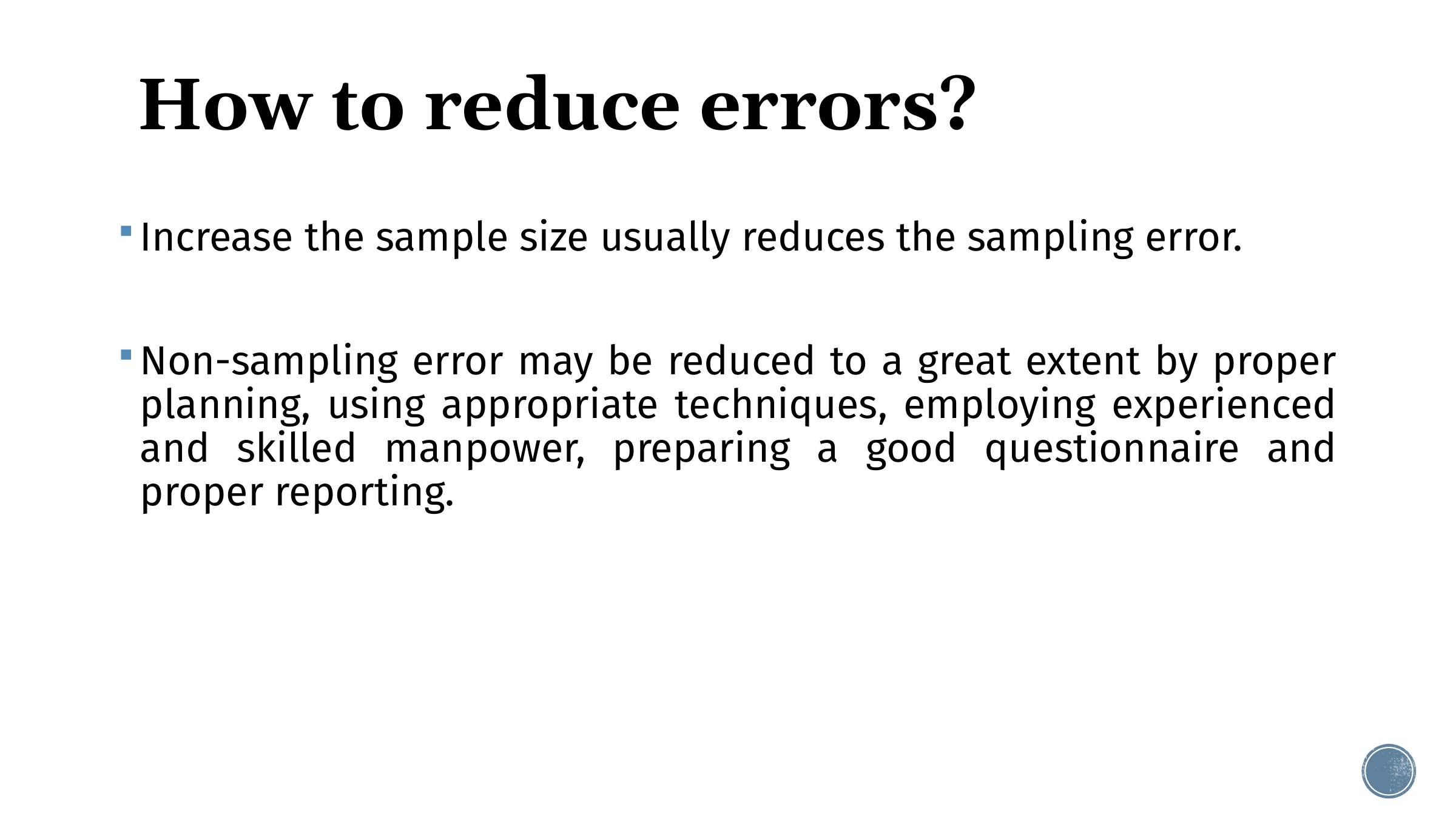

# How to reduce errors?
Increase the sample size usually reduces the sampling error.

Non-sampling error may be reduced to a great extent by proper planning, using appropriate techniques, employing experienced and skilled manpower, preparing a good questionnaire and proper reporting.